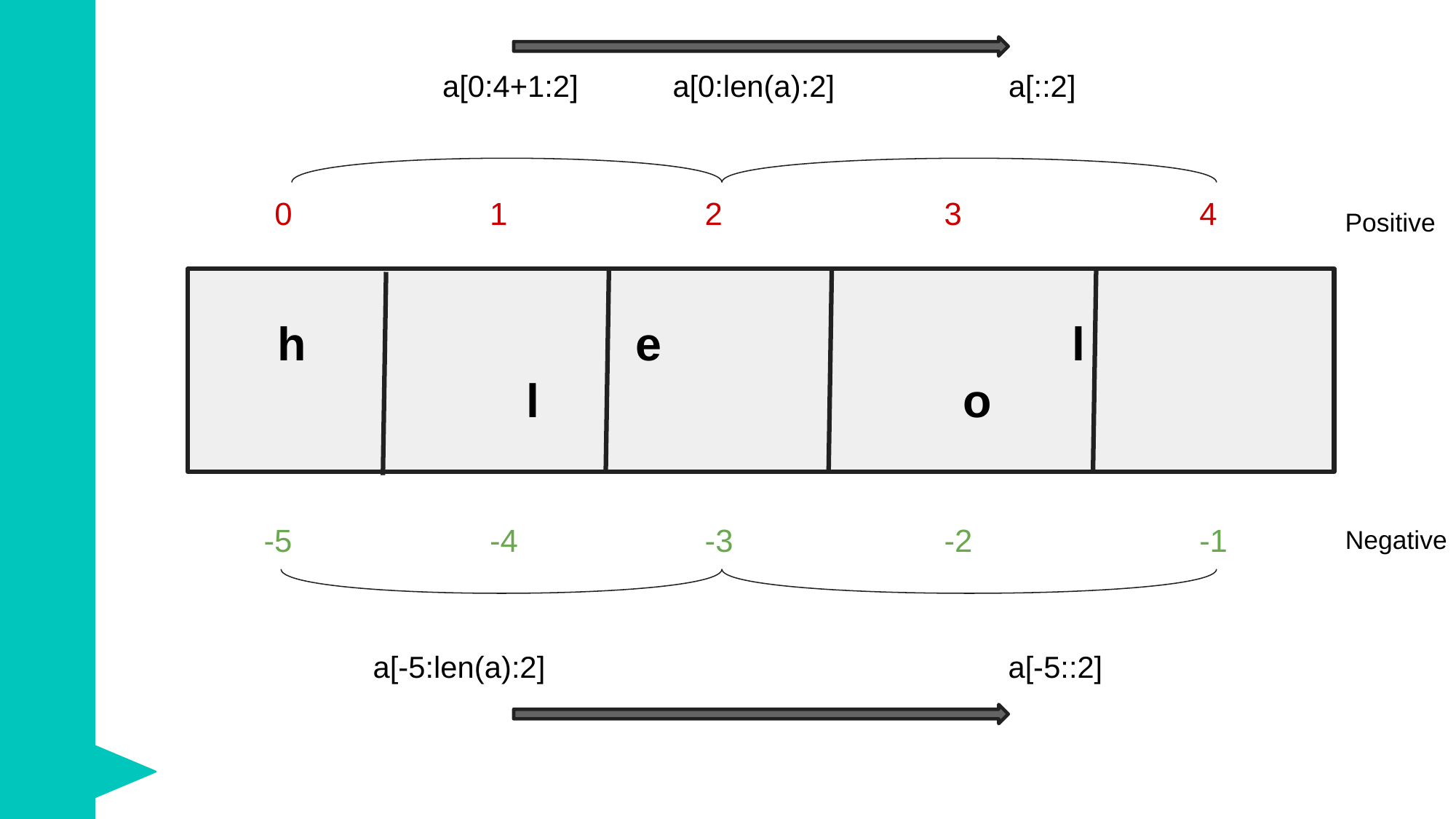

a[0:4+1:2]
a[0:len(a):2]

 a[::2]
0
1
2
3
4
Positive
      h				e				l					l				o
-5
-4
-3
-2
-1
Negative
a[-5:len(a):2]
a[-5::2]